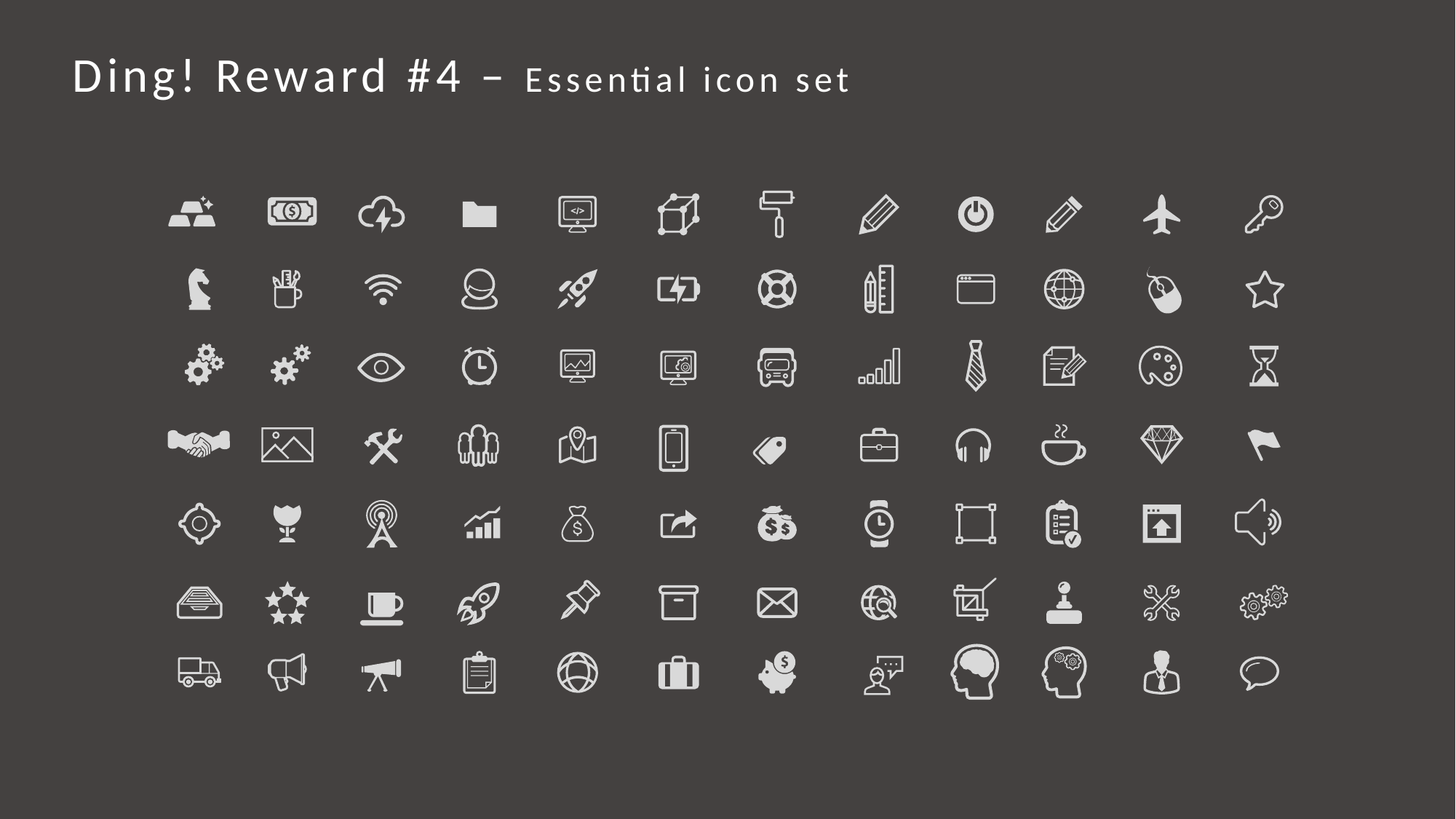

Ding! Reward #4 – Essential icon set